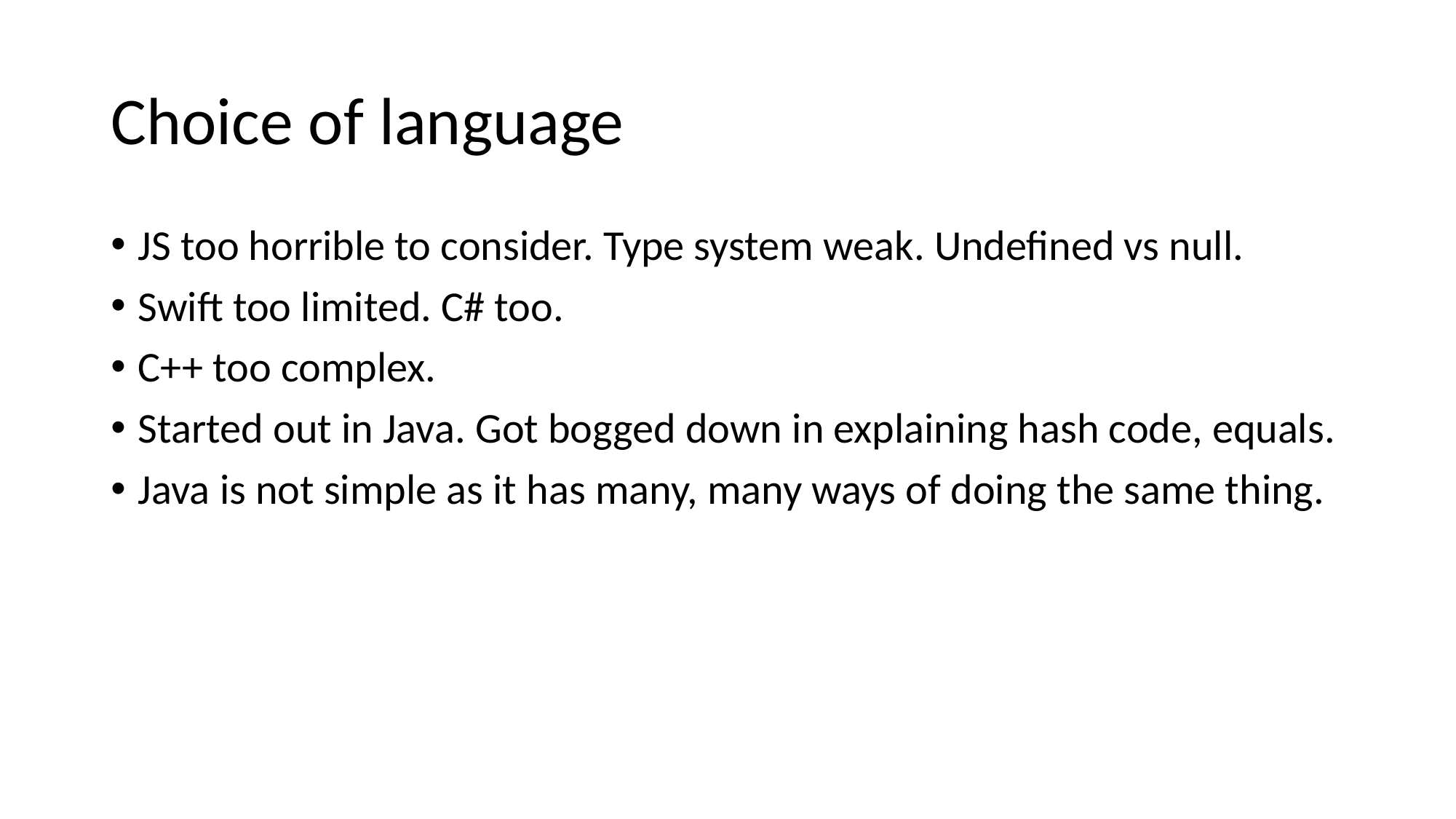

# Choice of language
JS too horrible to consider. Type system weak. Undefined vs null.
Swift too limited. C# too.
C++ too complex.
Started out in Java. Got bogged down in explaining hash code, equals.
Java is not simple as it has many, many ways of doing the same thing.